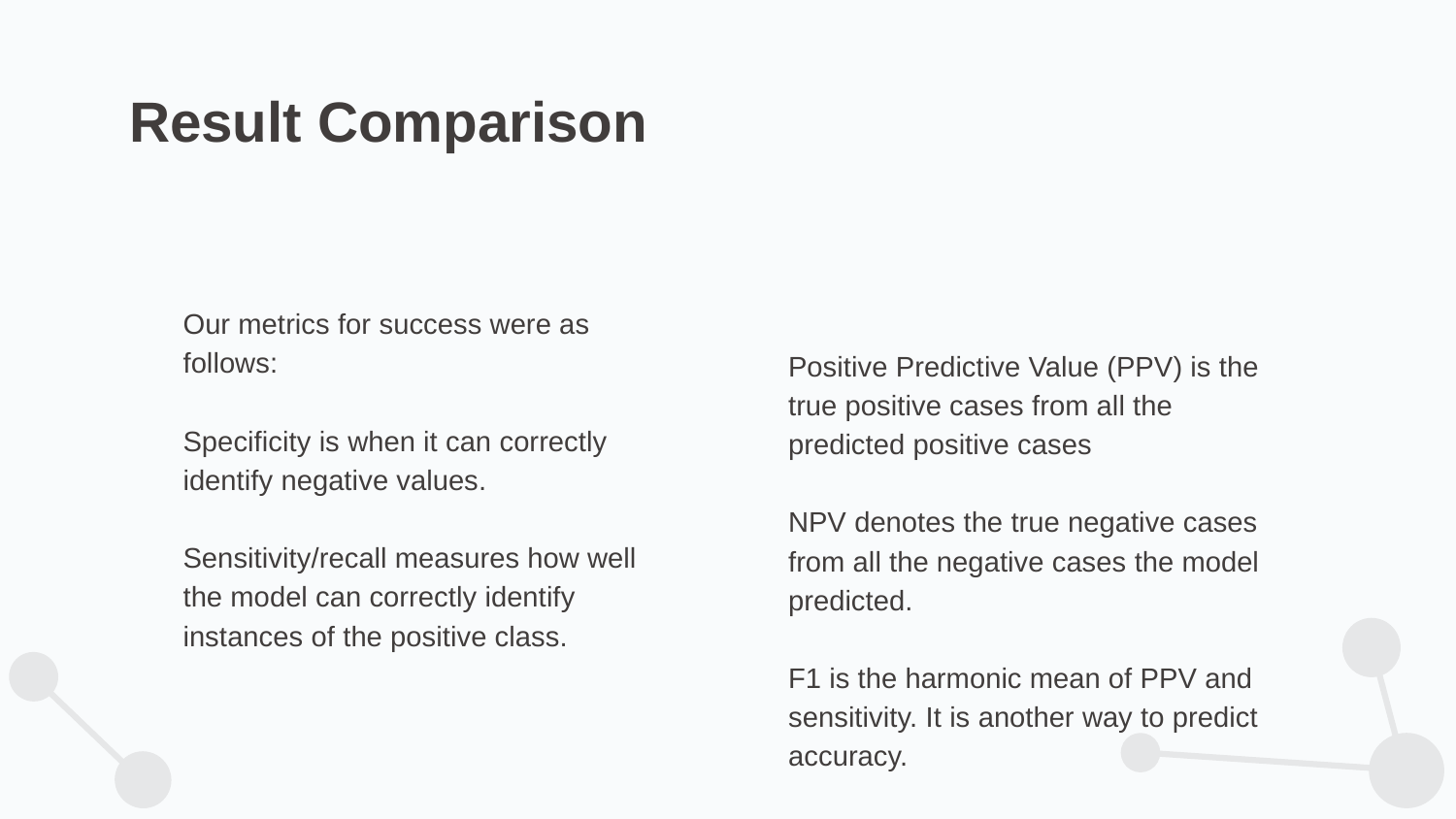

# Result Comparison
Our metrics for success were as follows:

Specificity is when it can correctly identify negative values.

Sensitivity/recall measures how well the model can correctly identify instances of the positive class.

Positive Predictive Value (PPV) is the true positive cases from all the predicted positive cases

NPV denotes the true negative cases from all the negative cases the model predicted.

F1 is the harmonic mean of PPV and sensitivity. It is another way to predict accuracy.